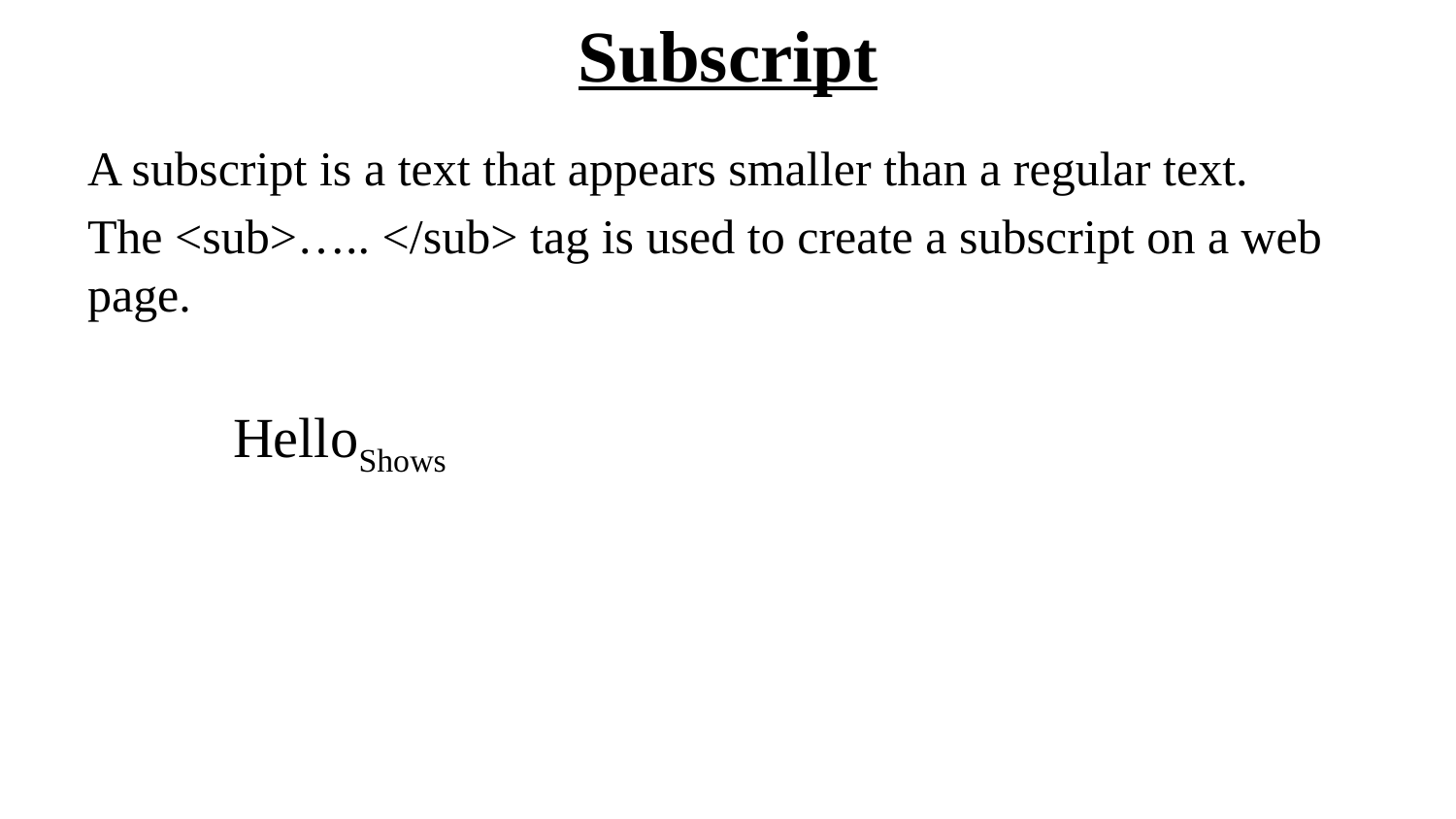

# Subscript
A subscript is a text that appears smaller than a regular text.
The <sub>….. </sub> tag is used to create a subscript on a web page.

	HelloShows